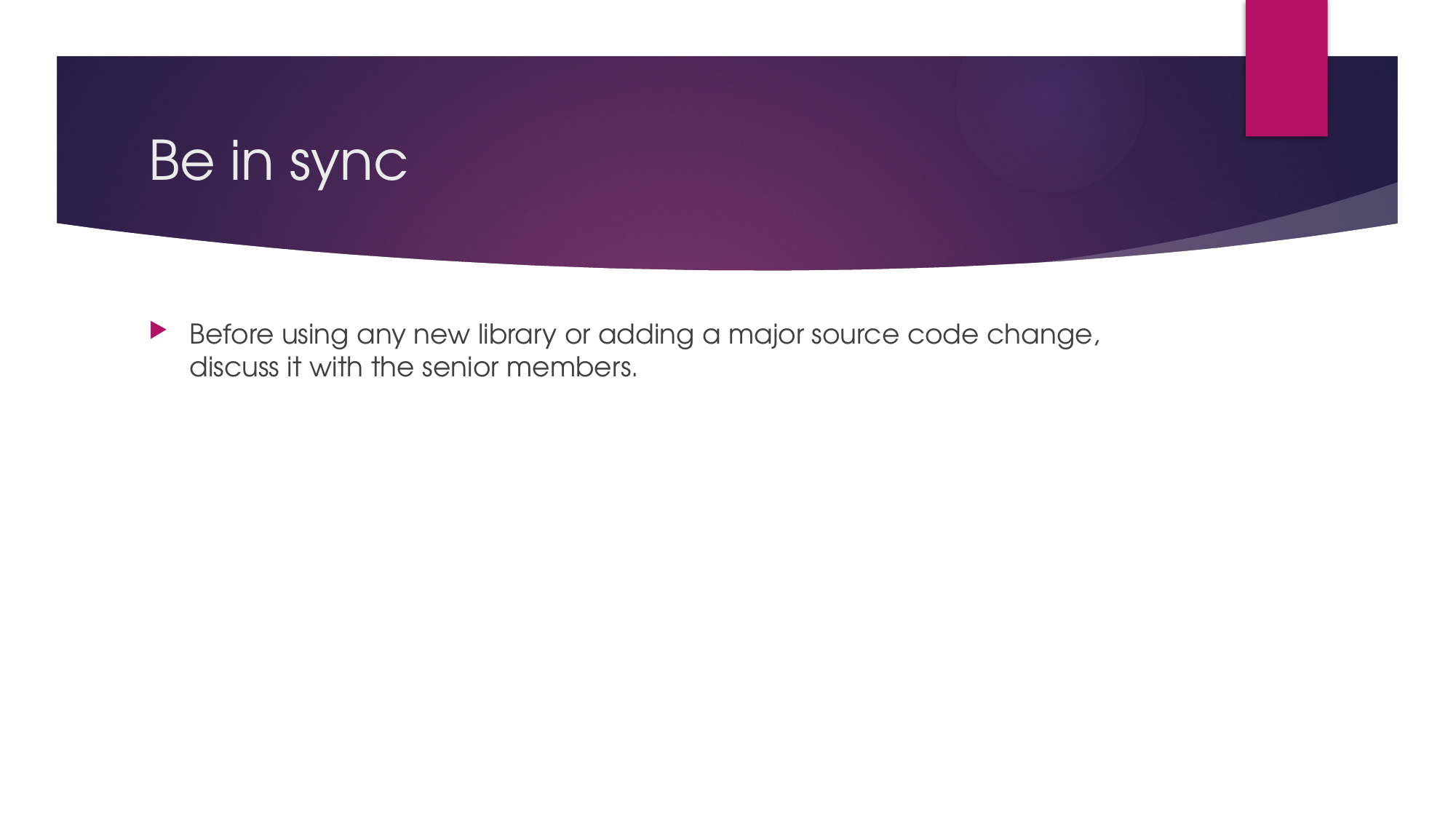

# Be in sync
Before using any new library or adding a major source code change, discuss it with the senior members.